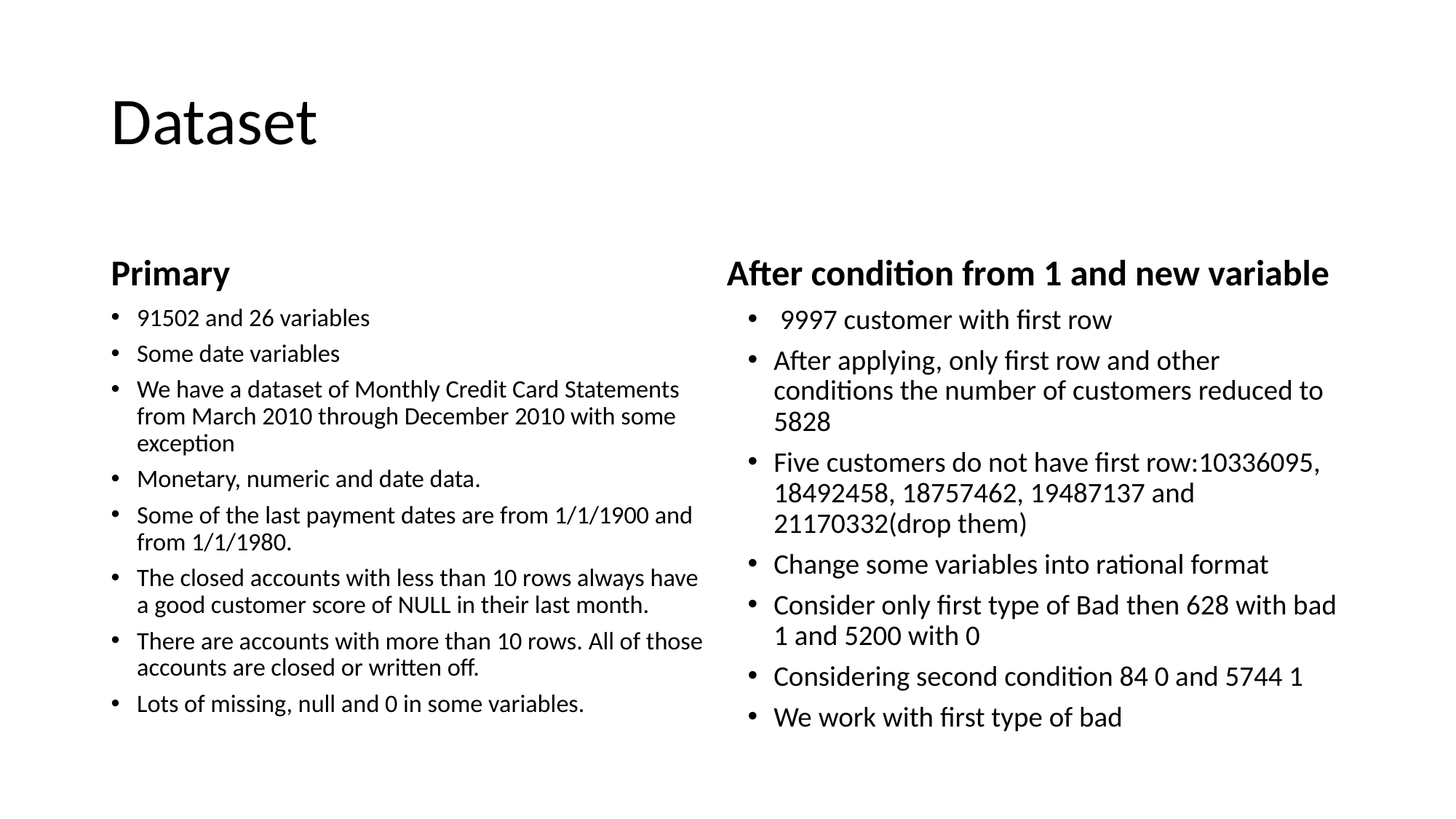

# Dataset
Primary
After condition from 1 and new variable
91502 and 26 variables
Some date variables
We have a dataset of Monthly Credit Card Statements from March 2010 through December 2010 with some exception
Monetary, numeric and date data.
Some of the last payment dates are from 1/1/1900 and from 1/1/1980.
The closed accounts with less than 10 rows always have a good customer score of NULL in their last month.
There are accounts with more than 10 rows. All of those accounts are closed or written off.
Lots of missing, null and 0 in some variables.

 9997 customer with first row
After applying, only first row and other conditions the number of customers reduced to 5828
Five customers do not have first row:10336095, 18492458, 18757462, 19487137 and 21170332(drop them)
Change some variables into rational format
Consider only first type of Bad then 628 with bad 1 and 5200 with 0
Considering second condition 84 0 and 5744 1
We work with first type of bad